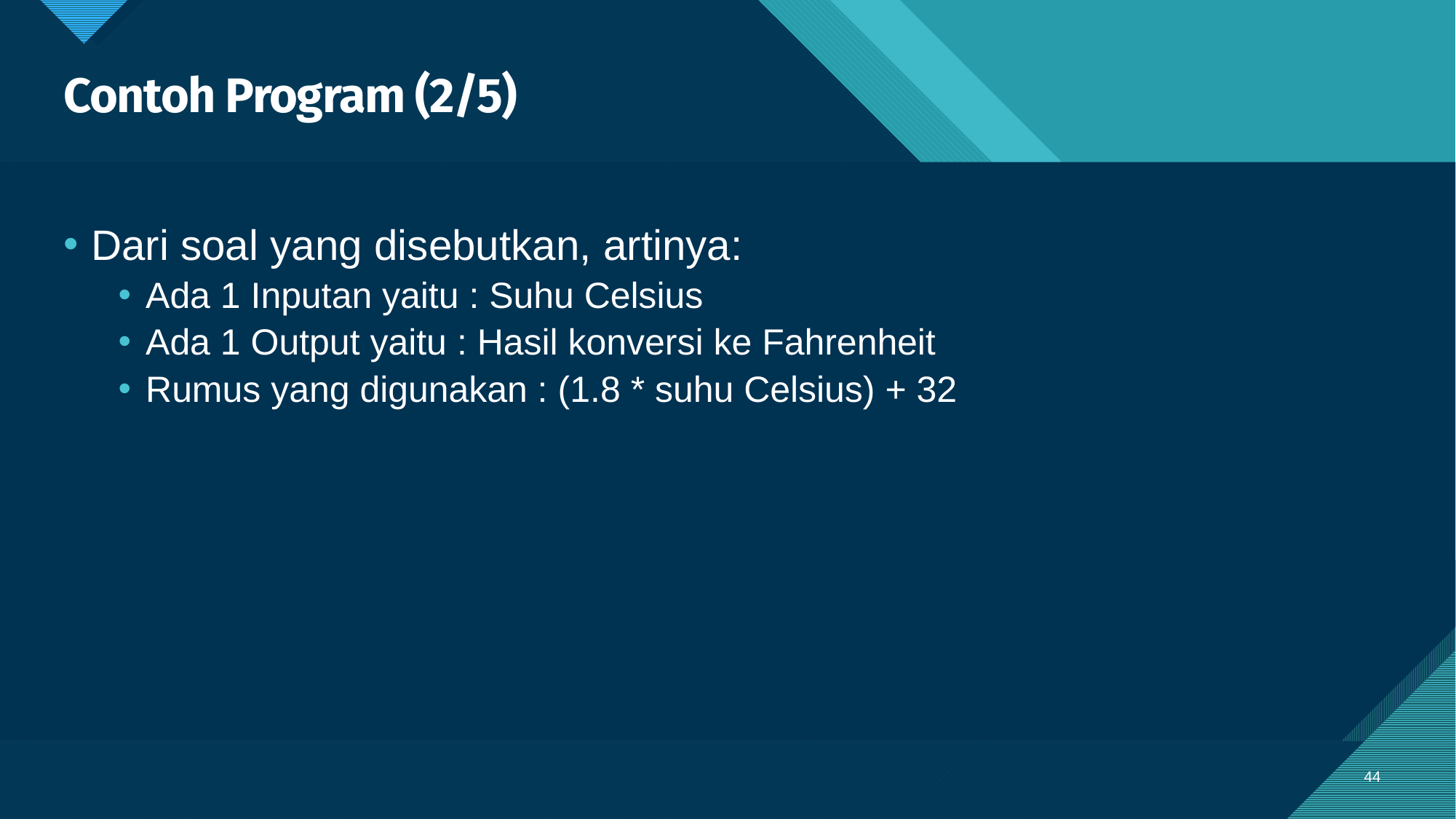

# Contoh Program (2/5)
Dari soal yang disebutkan, artinya:
Ada 1 Inputan yaitu : Suhu Celsius
Ada 1 Output yaitu : Hasil konversi ke Fahrenheit
Rumus yang digunakan : (1.8 * suhu Celsius) + 32
44